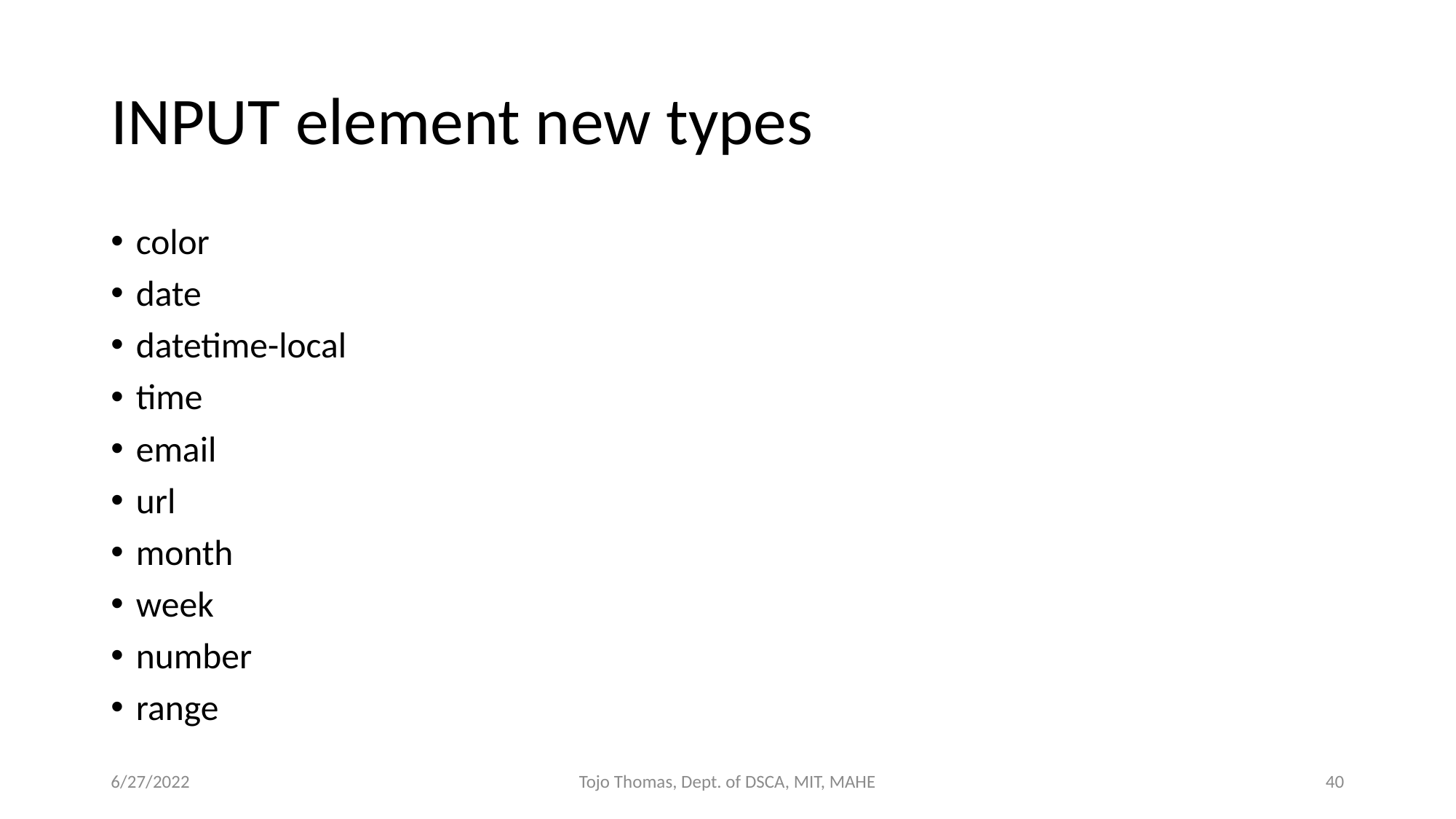

# INPUT element new types
color
date
datetime-local
time
email
url
month
week
number
range
6/27/2022
Tojo Thomas, Dept. of DSCA, MIT, MAHE
40